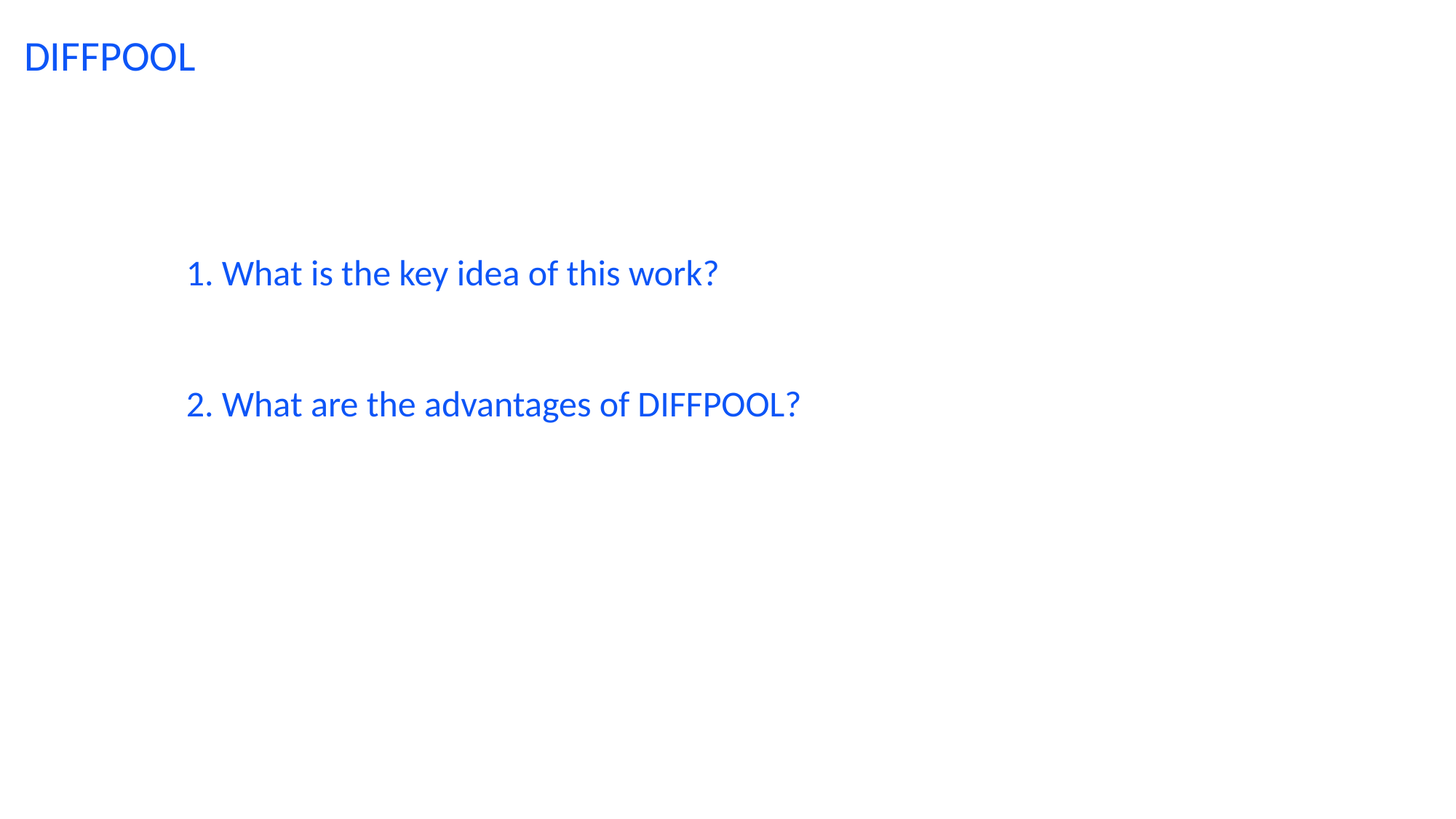

# DIFFPOOL
1. What is the key idea of this work?

2. What are the advantages of DIFFPOOL?